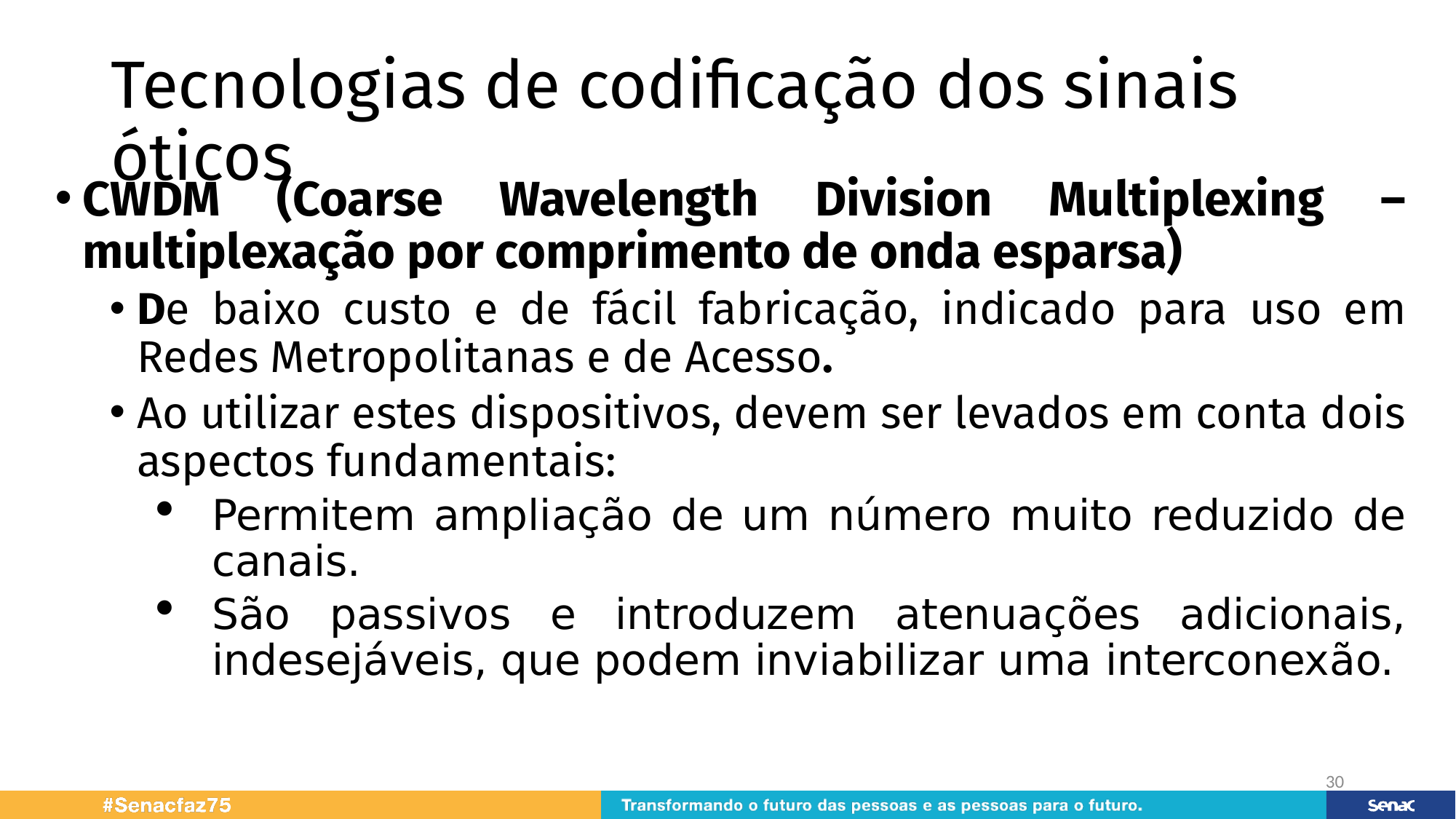

# Tecnologias de codificação dos sinais óticos
CWDM (Coarse Wavelength Division Multiplexing – multiplexação por comprimento de onda esparsa)
De baixo custo e de fácil fabricação, indicado para uso em Redes Metropolitanas e de Acesso.
Ao utilizar estes dispositivos, devem ser levados em conta dois aspectos fundamentais:
Permitem ampliação de um número muito reduzido de canais.
São passivos e introduzem atenuações adicionais, indesejáveis, que podem inviabilizar uma interconexão.
30